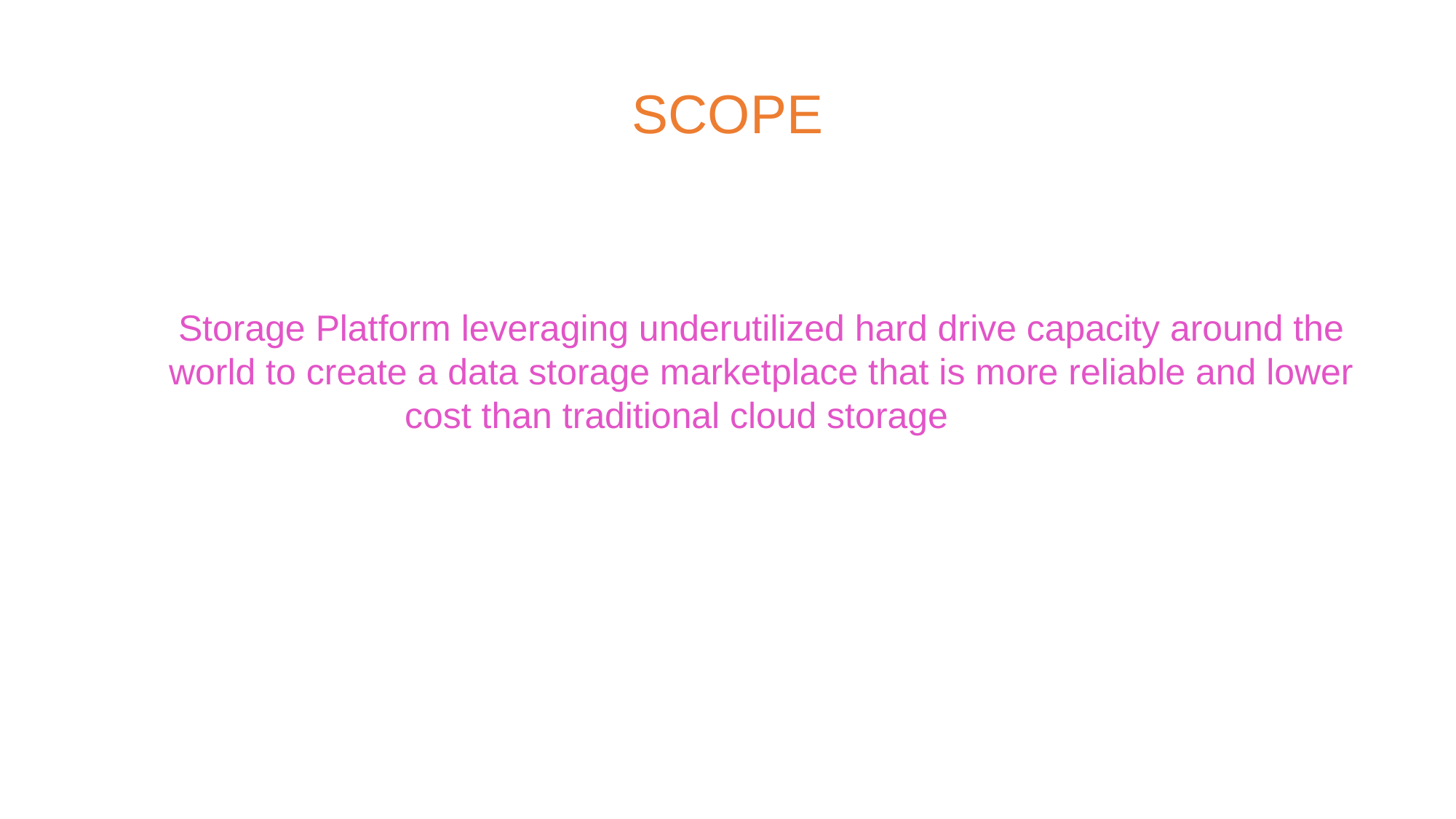

# SCOPE

Storage Platform leveraging underutilized hard drive capacity around the world to create a data storage marketplace that is more reliable and lower cost than traditional cloud storage providers.